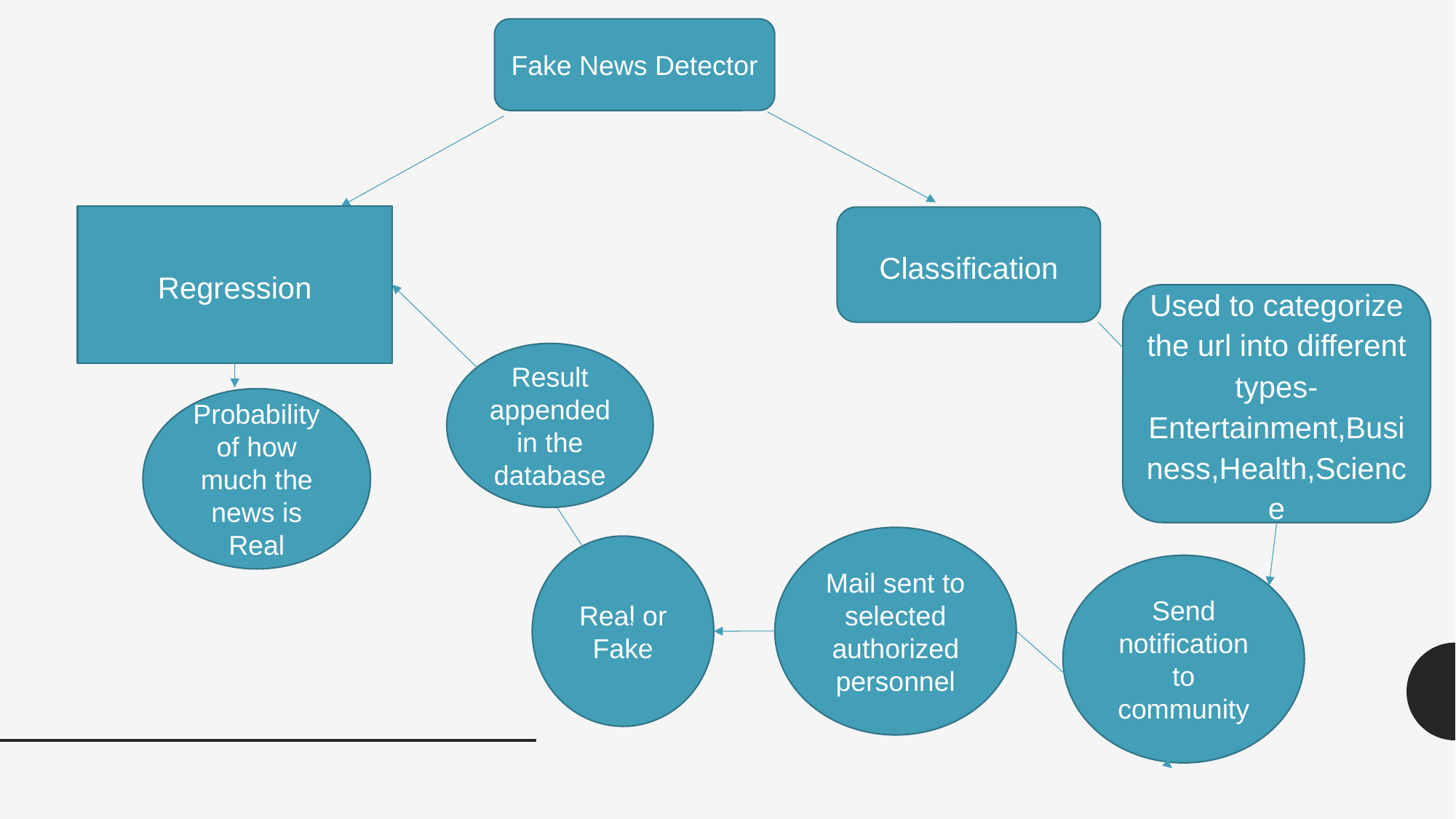

Fake News Detector
Regression
Classification
Used to categorize the url into different types-Entertainment,Business,Health,Science
Result appended in the database
Probability of how much the news is Real
Mail sent to selected authorized personnel
Real or Fake
Send notification to community